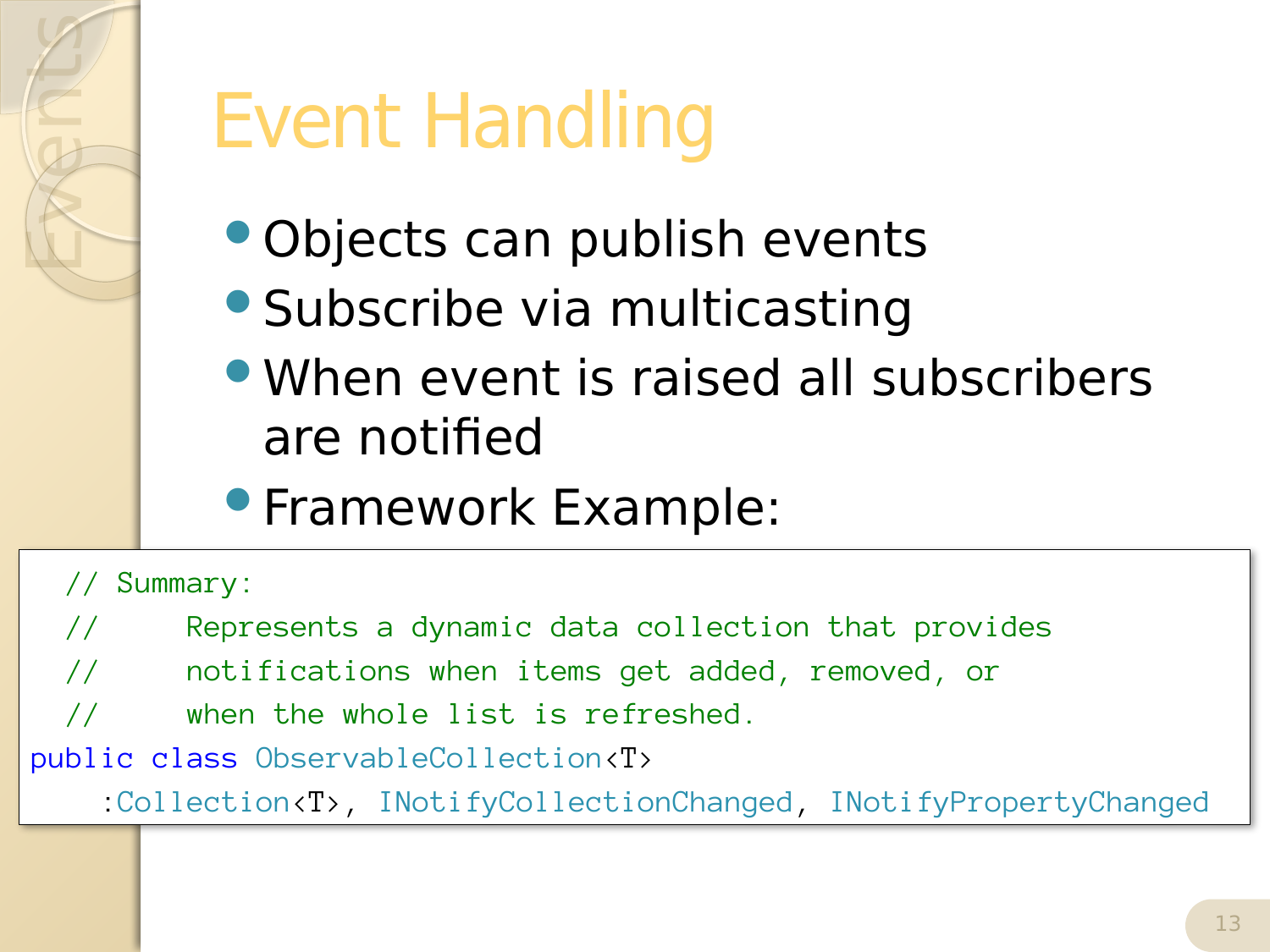

# Event Handling
Objects can publish events
Subscribe via multicasting
When event is raised all subscribers are notified
Framework Example:
  // Summary:
  //     Represents a dynamic data collection that provides
  //     notifications when items get added, removed, or
  //     when the whole list is refreshed.
public class ObservableCollection<T>
    :Collection<T>, INotifyCollectionChanged, INotifyPropertyChanged
13